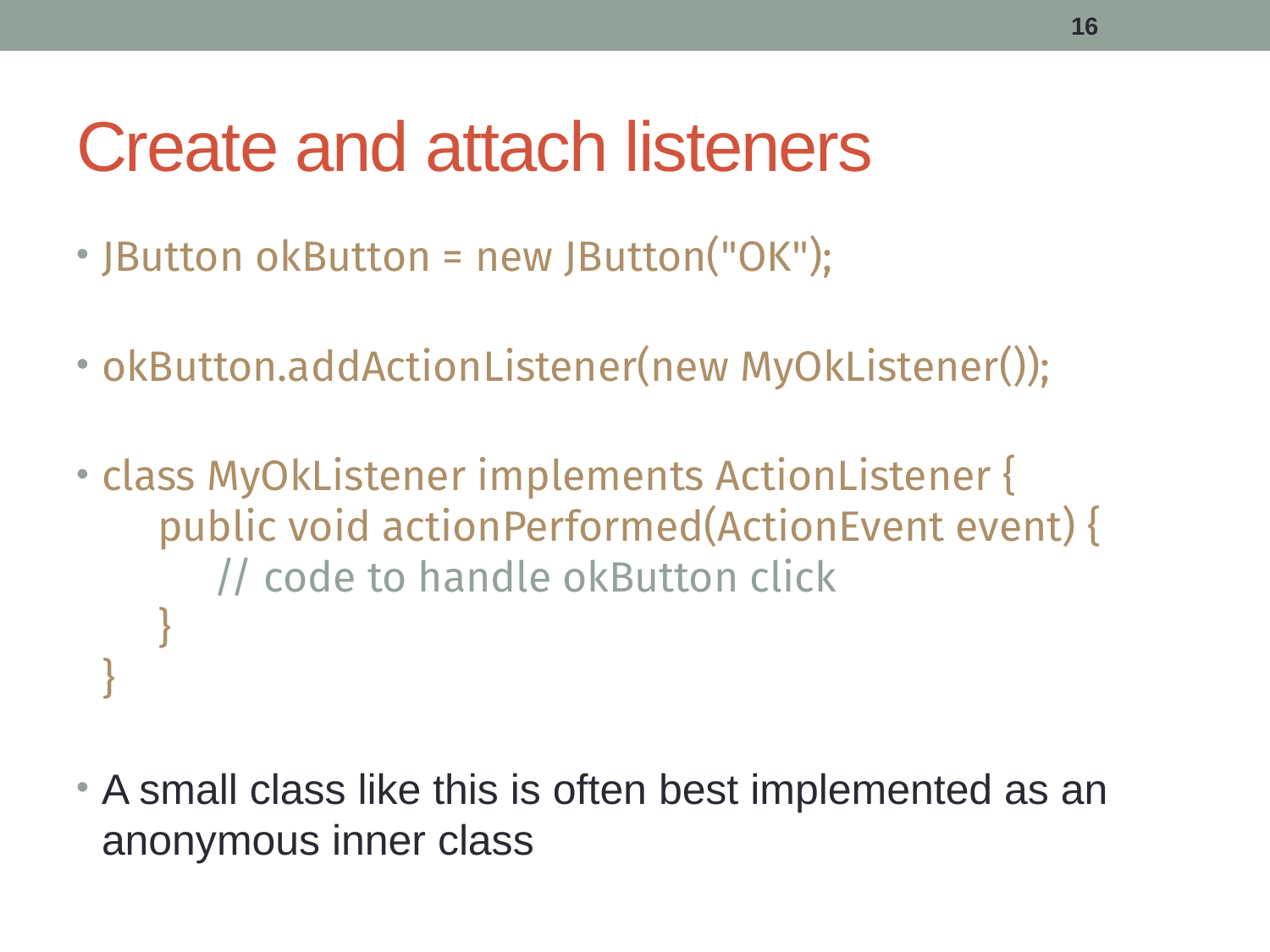

16
# Create and attach listeners
JButton okButton = new JButton("OK");
okButton.addActionListener(new MyOkListener());
class MyOkListener implements ActionListener {
     public void actionPerformed(ActionEvent event) {
          // code to handle okButton click
     }
}
A small class like this is often best implemented as an anonymous inner class